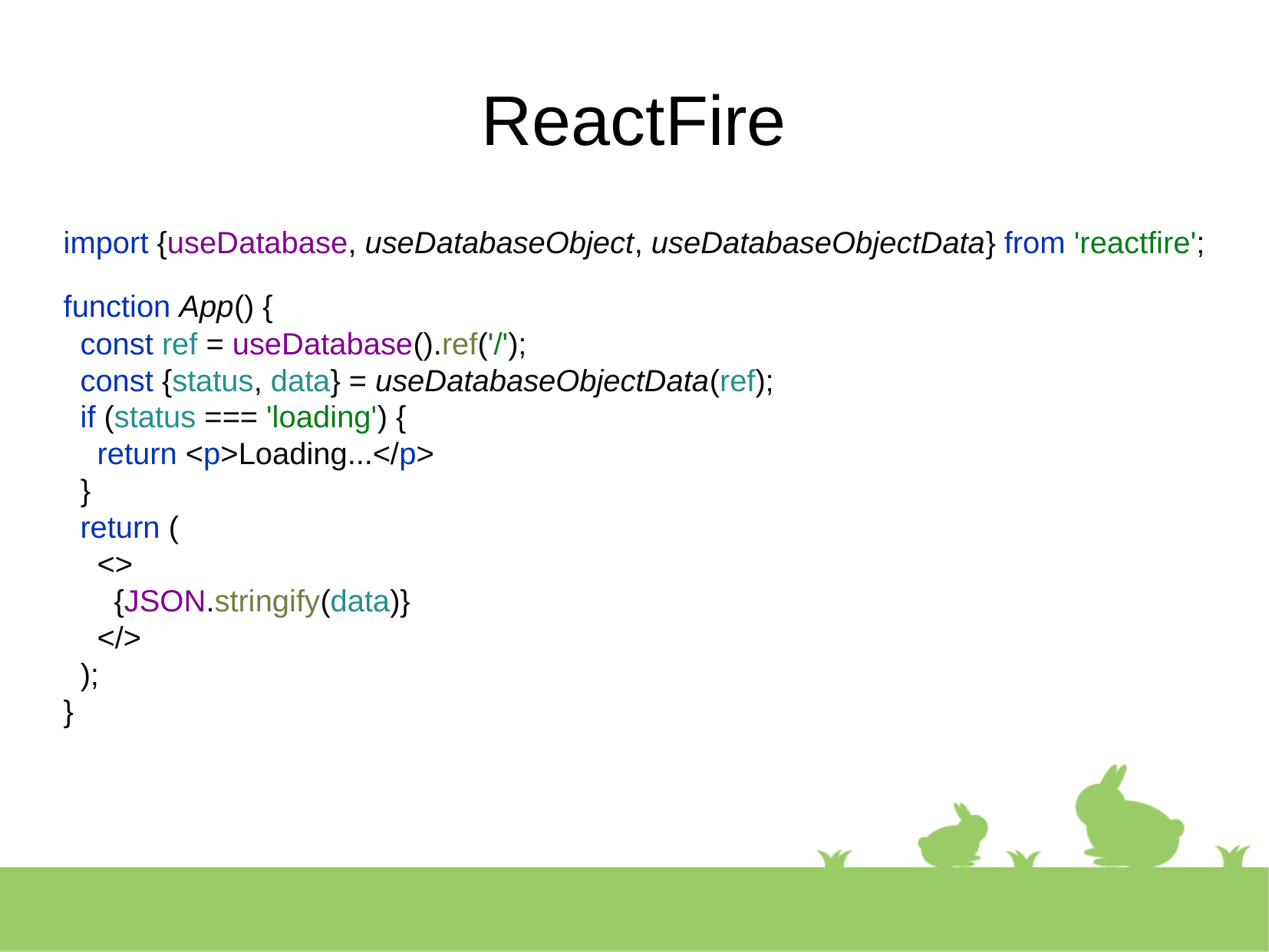

ReactFire
import {useDatabase, useDatabaseObject, useDatabaseObjectData} from 'reactfire';
function App() {
  const ref = useDatabase().ref('/');
  const {status, data} = useDatabaseObjectData(ref);
  if (status === 'loading') {
    return <p>Loading...</p>
  }
  return (
    <>
      {JSON.stringify(data)}
    </>
  );
}